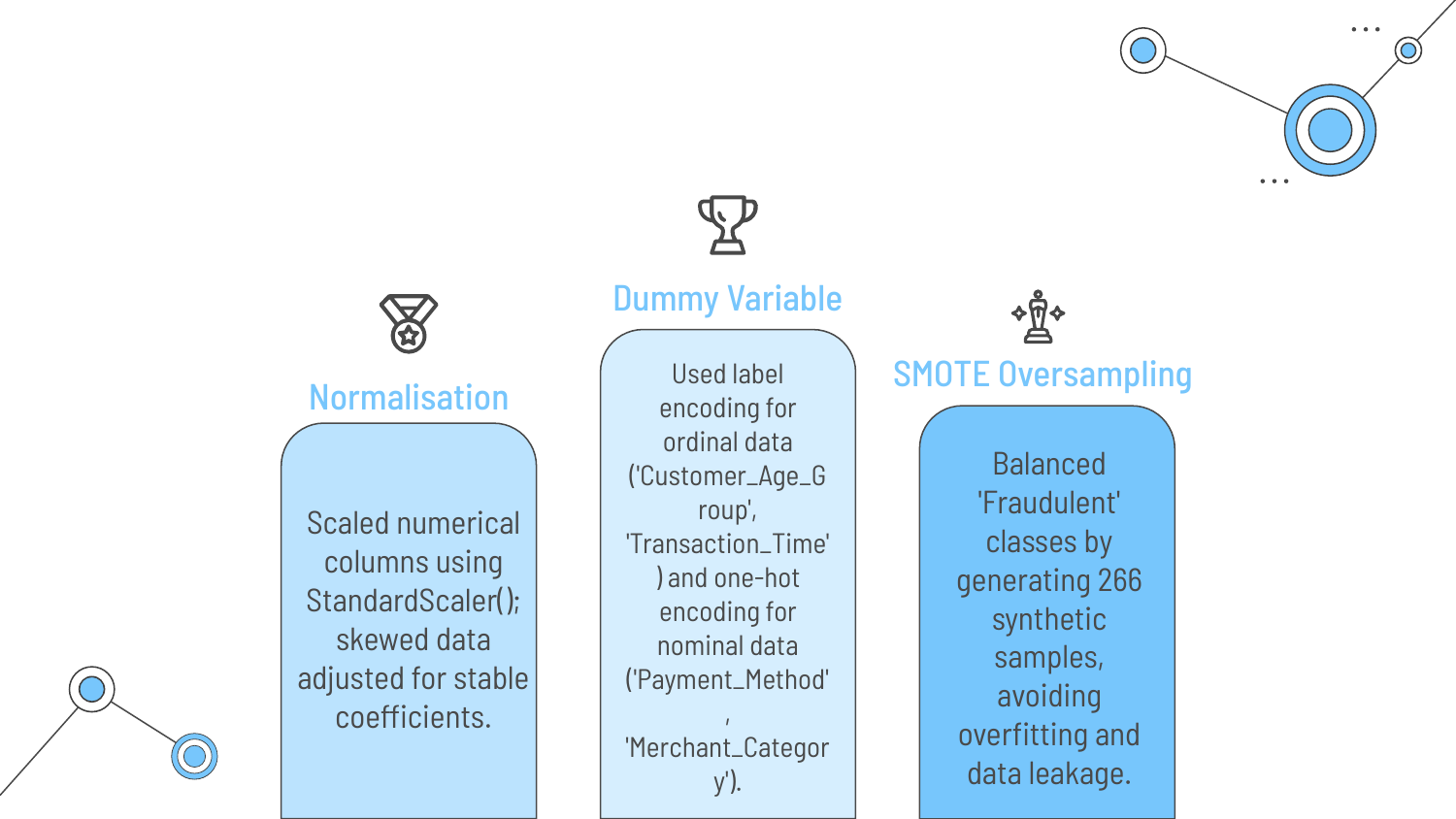

Dummy Variable

SMOTE Oversampling
Used label encoding for ordinal data ('Customer_Age_Group', 'Transaction_Time') and one-hot encoding for nominal data ('Payment_Method', 'Merchant_Category').
Normalisation

Balanced 'Fraudulent' classes by generating 266 synthetic samples, avoiding overfitting and data leakage.
Scaled numerical columns using StandardScaler(); skewed data adjusted for stable coefficients.